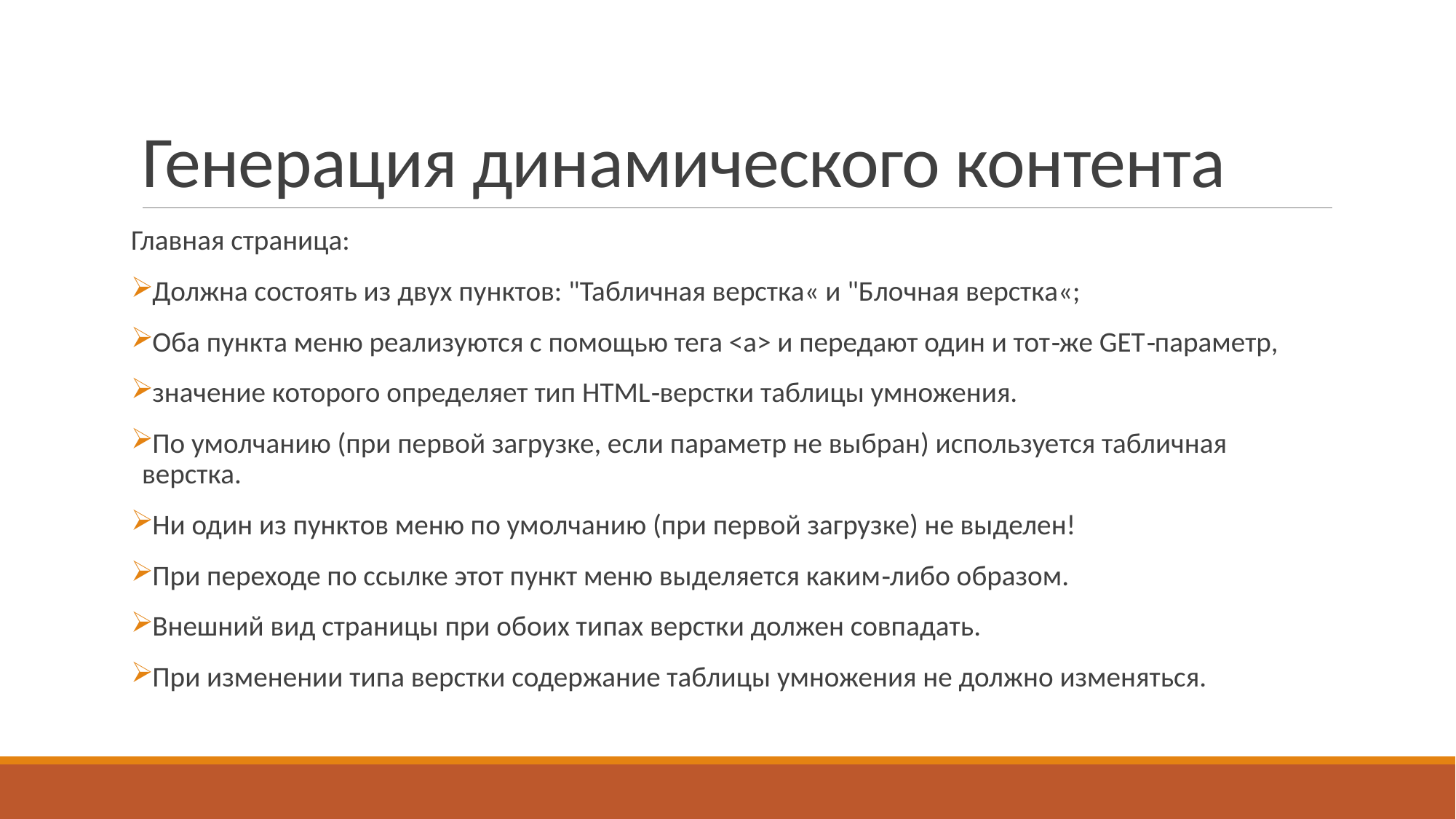

# Генерация динамического контента
Главная страница:
Должна состоять из двух пунктов: "Табличная верстка« и "Блочная верстка«;
Оба пункта меню реализуются с помощью тега <a> и передают один и тот‐же GET‐параметр,
значение которого определяет тип HTML‐верстки таблицы умножения.
По умолчанию (при первой загрузке, если параметр не выбран) используется табличная верстка.
Ни один из пунктов меню по умолчанию (при первой загрузке) не выделен!
При переходе по ссылке этот пункт меню выделяется каким‐либо образом.
Внешний вид страницы при обоих типах верстки должен совпадать.
При изменении типа верстки содержание таблицы умножения не должно изменяться.